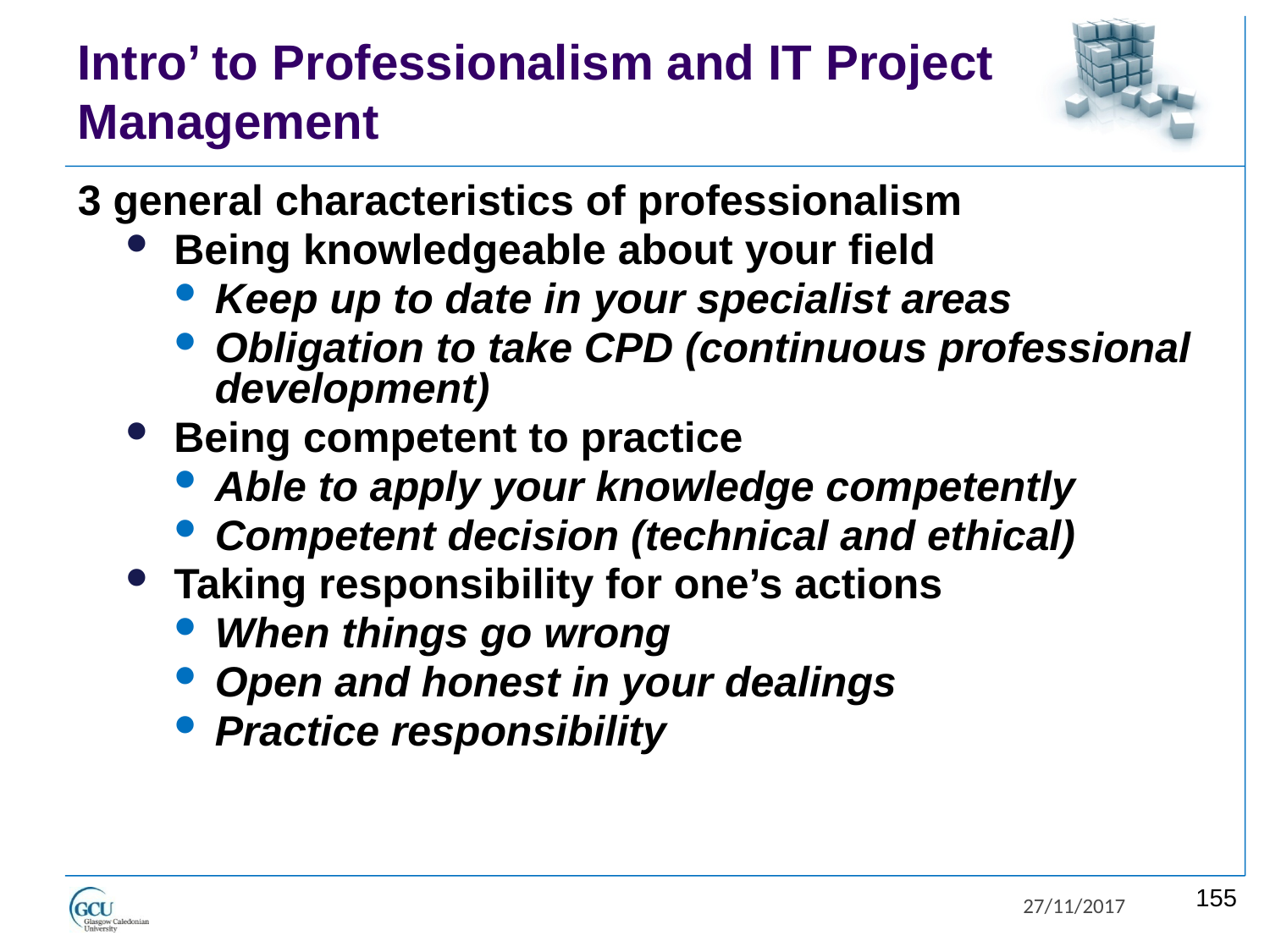

# Intro’ to Professionalism and IT Project Management
3 general characteristics of professionalism
Being knowledgeable about your field
Keep up to date in your specialist areas
Obligation to take CPD (continuous professional development)
Being competent to practice
Able to apply your knowledge competently
Competent decision (technical and ethical)
Taking responsibility for one’s actions
When things go wrong
Open and honest in your dealings
Practice responsibility
155
27/11/2017